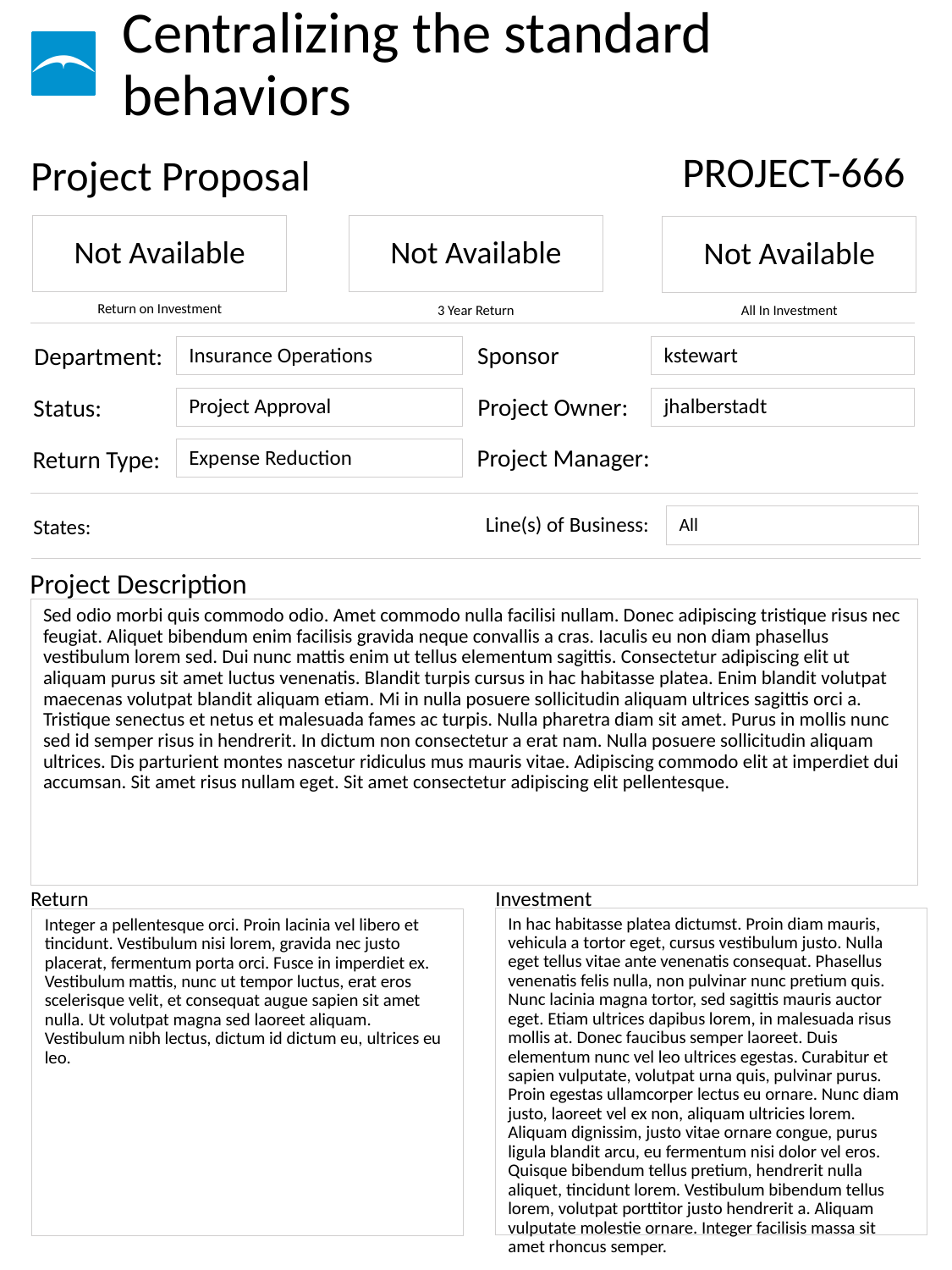

# Centralizing the standard behaviors
PROJECT-666
Not Available
Not Available
Not Available
Insurance Operations
kstewart
Project Approval
jhalberstadt
Expense Reduction

All

Sed odio morbi quis commodo odio. Amet commodo nulla facilisi nullam. Donec adipiscing tristique risus nec feugiat. Aliquet bibendum enim facilisis gravida neque convallis a cras. Iaculis eu non diam phasellus vestibulum lorem sed. Dui nunc mattis enim ut tellus elementum sagittis. Consectetur adipiscing elit ut aliquam purus sit amet luctus venenatis. Blandit turpis cursus in hac habitasse platea. Enim blandit volutpat maecenas volutpat blandit aliquam etiam. Mi in nulla posuere sollicitudin aliquam ultrices sagittis orci a. Tristique senectus et netus et malesuada fames ac turpis. Nulla pharetra diam sit amet. Purus in mollis nunc sed id semper risus in hendrerit. In dictum non consectetur a erat nam. Nulla posuere sollicitudin aliquam ultrices. Dis parturient montes nascetur ridiculus mus mauris vitae. Adipiscing commodo elit at imperdiet dui accumsan. Sit amet risus nullam eget. Sit amet consectetur adipiscing elit pellentesque.
In hac habitasse platea dictumst. Proin diam mauris, vehicula a tortor eget, cursus vestibulum justo. Nulla eget tellus vitae ante venenatis consequat. Phasellus venenatis felis nulla, non pulvinar nunc pretium quis. Nunc lacinia magna tortor, sed sagittis mauris auctor eget. Etiam ultrices dapibus lorem, in malesuada risus mollis at. Donec faucibus semper laoreet. Duis elementum nunc vel leo ultrices egestas. Curabitur et sapien vulputate, volutpat urna quis, pulvinar purus. Proin egestas ullamcorper lectus eu ornare. Nunc diam justo, laoreet vel ex non, aliquam ultricies lorem. Aliquam dignissim, justo vitae ornare congue, purus ligula blandit arcu, eu fermentum nisi dolor vel eros. Quisque bibendum tellus pretium, hendrerit nulla aliquet, tincidunt lorem. Vestibulum bibendum tellus lorem, volutpat porttitor justo hendrerit a. Aliquam vulputate molestie ornare. Integer facilisis massa sit amet rhoncus semper.
Integer a pellentesque orci. Proin lacinia vel libero et tincidunt. Vestibulum nisi lorem, gravida nec justo placerat, fermentum porta orci. Fusce in imperdiet ex. Vestibulum mattis, nunc ut tempor luctus, erat eros scelerisque velit, et consequat augue sapien sit amet nulla. Ut volutpat magna sed laoreet aliquam. Vestibulum nibh lectus, dictum id dictum eu, ultrices eu leo.